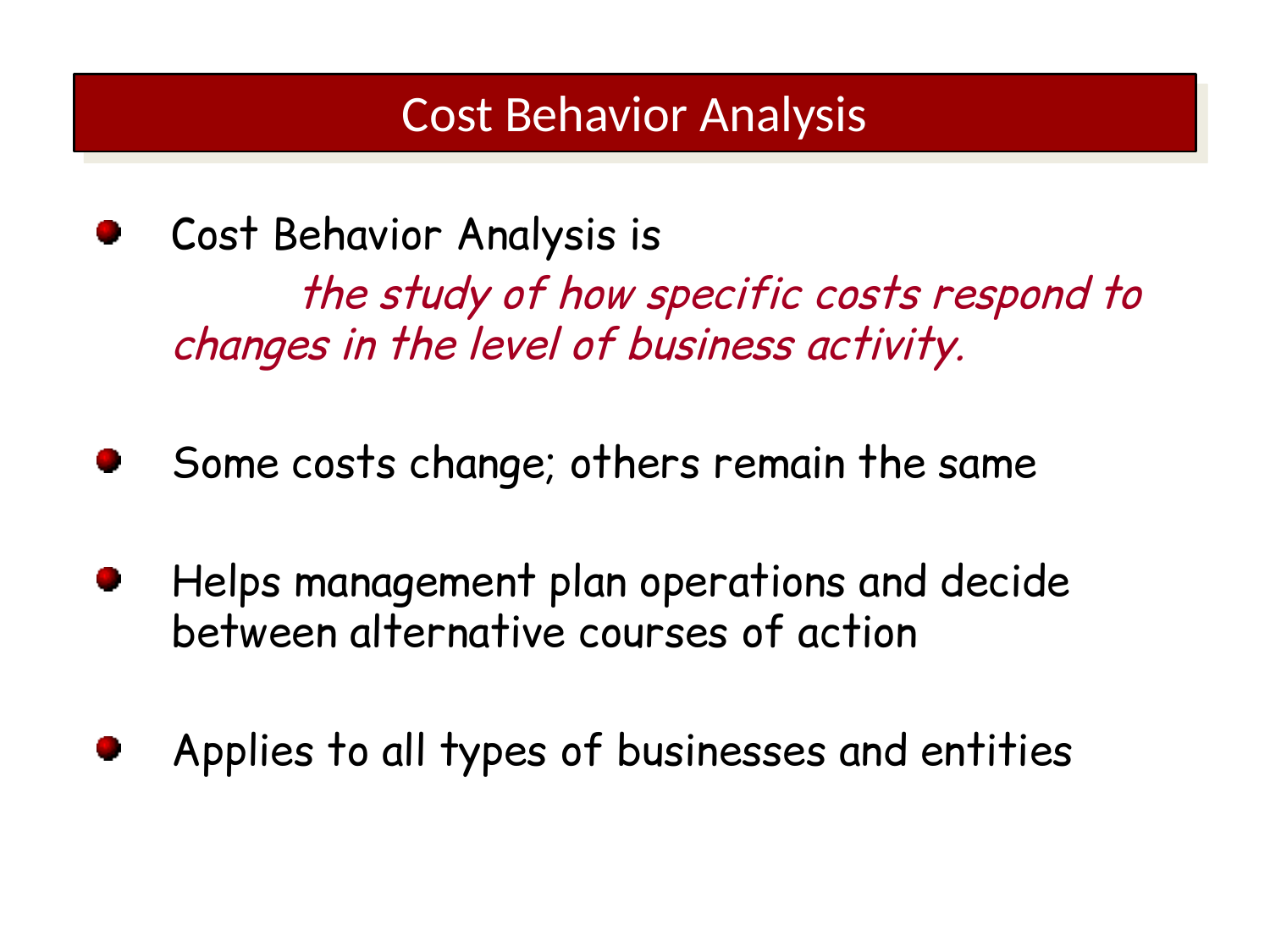

Cost Behavior Analysis
Cost Behavior Analysis is
		the study of how specific costs respond to 	changes in the level of business activity.

Some costs change; others remain the same

Helps management plan operations and decide between alternative courses of action

Applies to all types of businesses and entities